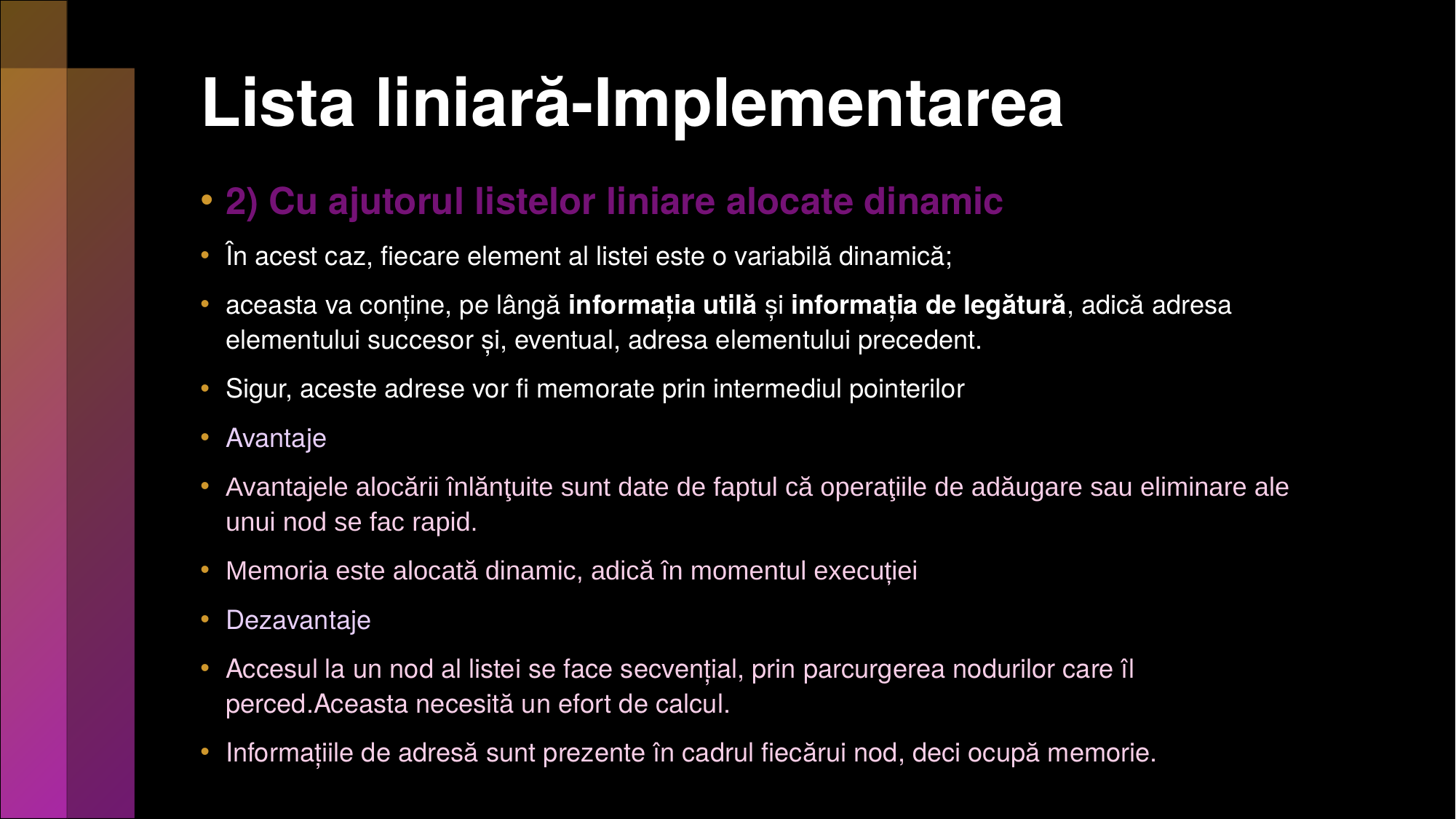

# Lista liniară-Implementarea
2) Cu ajutorul listelor liniare alocate dinamic
În acest caz, fiecare element al listei este o variabilă dinamică;
aceasta va conține, pe lângă informația utilă și informația de legătură, adică adresa elementului succesor și, eventual, adresa elementului precedent.
Sigur, aceste adrese vor fi memorate prin intermediul pointerilor
Avantaje
Avantajele alocării înlănţuite sunt date de faptul că operaţiile de adăugare sau eliminare ale unui nod se fac rapid.
Memoria este alocată dinamic, adică în momentul execuției
Dezavantaje
Accesul la un nod al listei se face secvențial, prin parcurgerea nodurilor care îl perced.Aceasta necesită un efort de calcul.
Informaţiile de adresă sunt prezente în cadrul fiecărui nod, deci ocupă memorie.